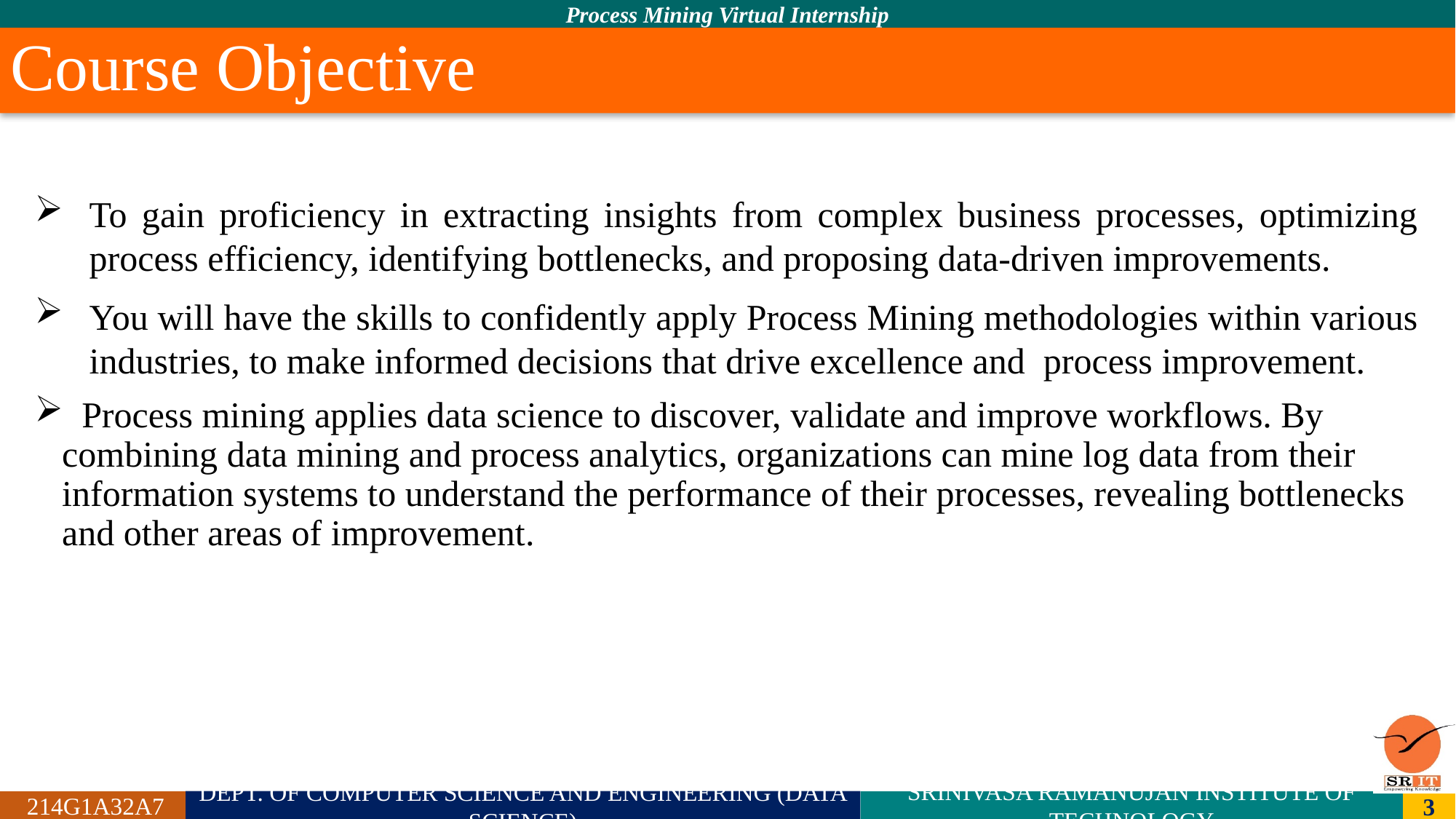

# Course Objective

To gain proficiency in extracting insights from complex business processes, optimizing process efficiency, identifying bottlenecks, and proposing data-driven improvements.
You will have the skills to confidently apply Process Mining methodologies within various industries, to make informed decisions that drive excellence and  process improvement.
  Process mining applies data science to discover, validate and improve workflows. By    combining data mining and process analytics, organizations can mine log data from their information systems to understand the performance of their processes, revealing bottlenecks and other areas of improvement.